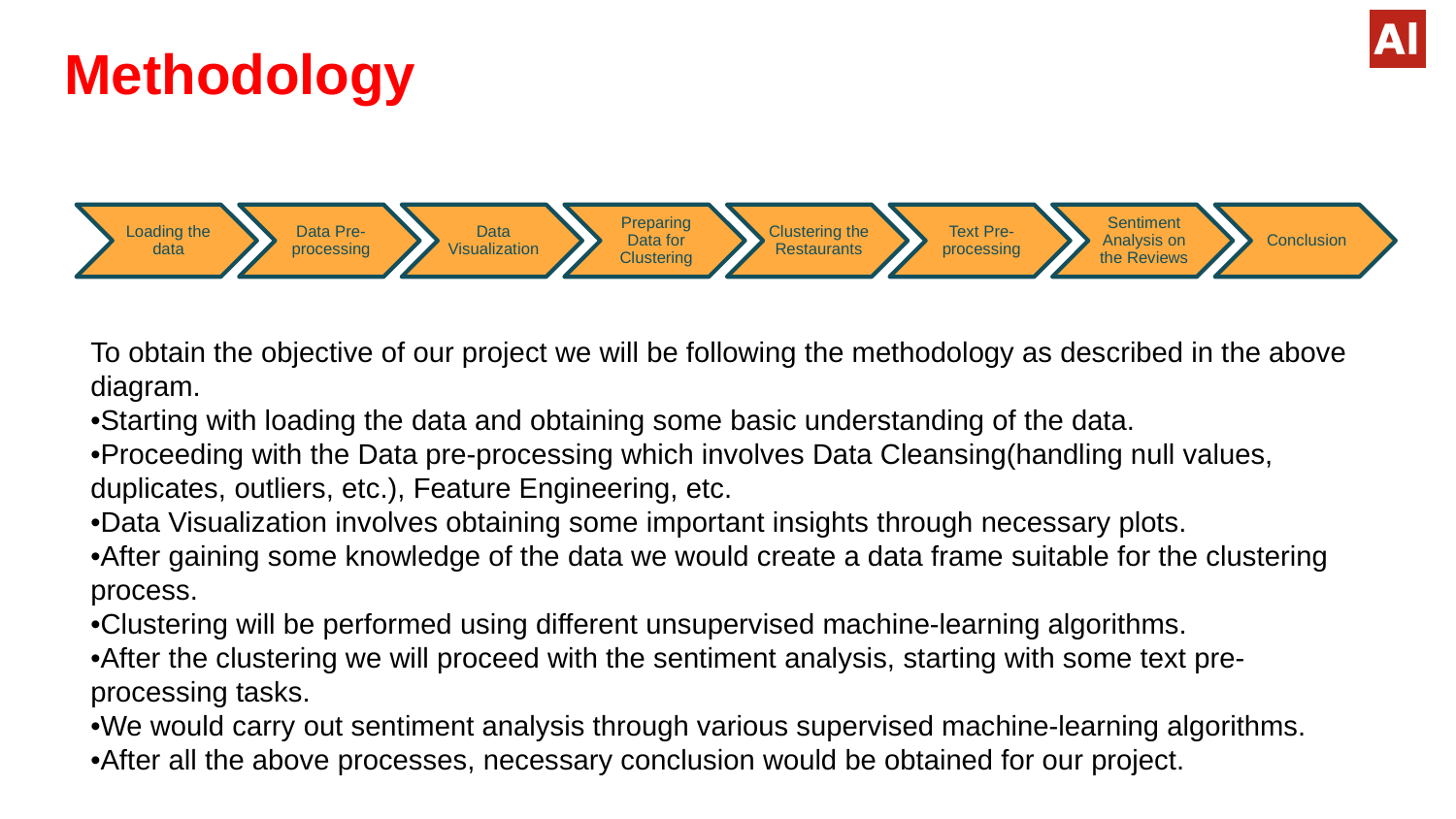

Methodology
Loading the data
Data Pre-processing
Data Visualization
Preparing Data for Clustering
Clustering the Restaurants
Text Pre-processing
Sentiment Analysis on the Reviews
Conclusion
To obtain the objective of our project we will be following the methodology as described in the above diagram.
•Starting with loading the data and obtaining some basic understanding of the data.
•Proceeding with the Data pre-processing which involves Data Cleansing(handling null values, duplicates, outliers, etc.), Feature Engineering, etc.
•Data Visualization involves obtaining some important insights through necessary plots.
•After gaining some knowledge of the data we would create a data frame suitable for the clustering process.
•Clustering will be performed using different unsupervised machine-learning algorithms.
•After the clustering we will proceed with the sentiment analysis, starting with some text pre-processing tasks.
•We would carry out sentiment analysis through various supervised machine-learning algorithms.
•After all the above processes, necessary conclusion would be obtained for our project.